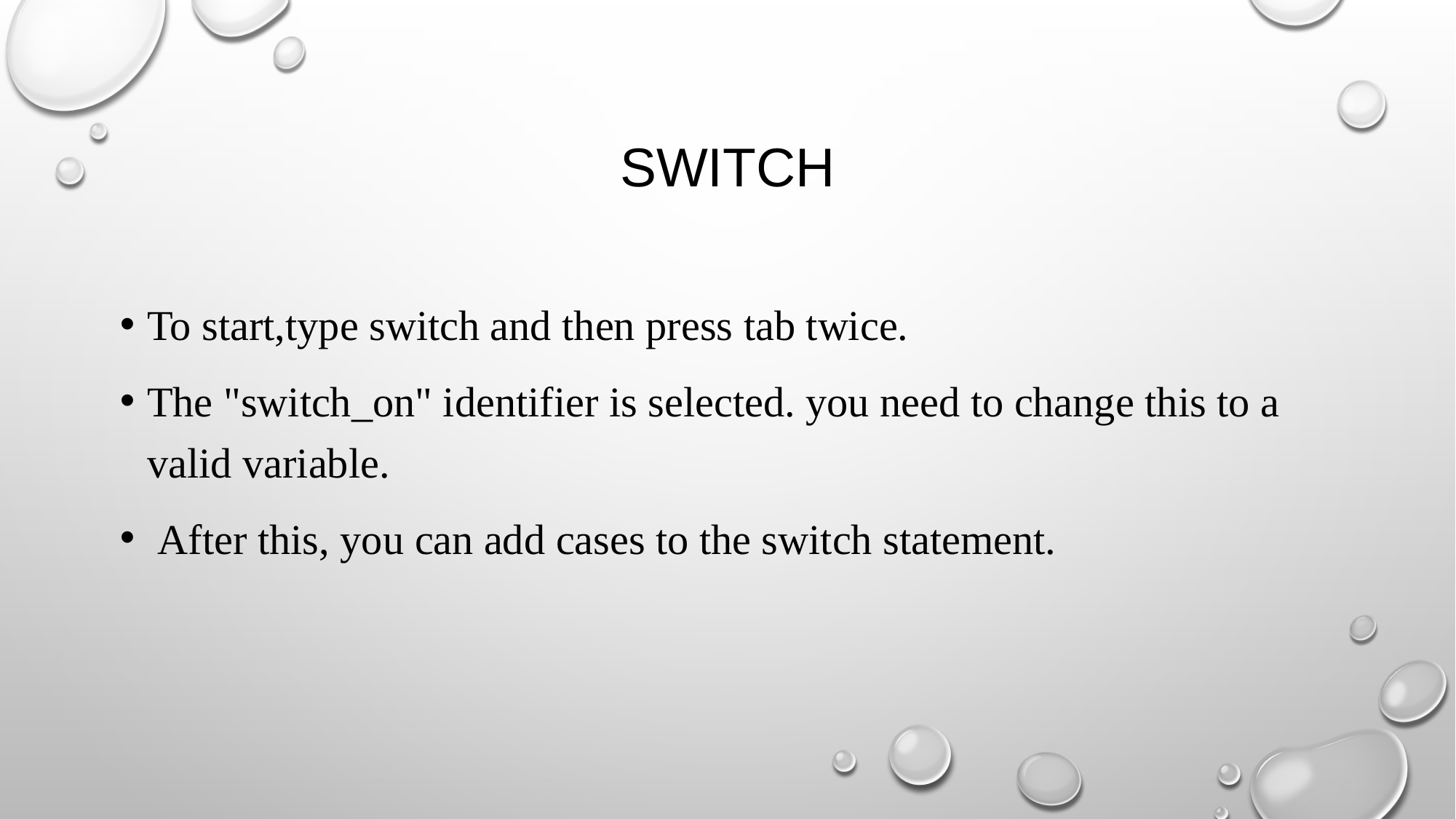

# Switch
To start,type switch and then press tab twice.
The "switch_on" identifier is selected. you need to change this to a valid variable.
 After this, you can add cases to the switch statement.